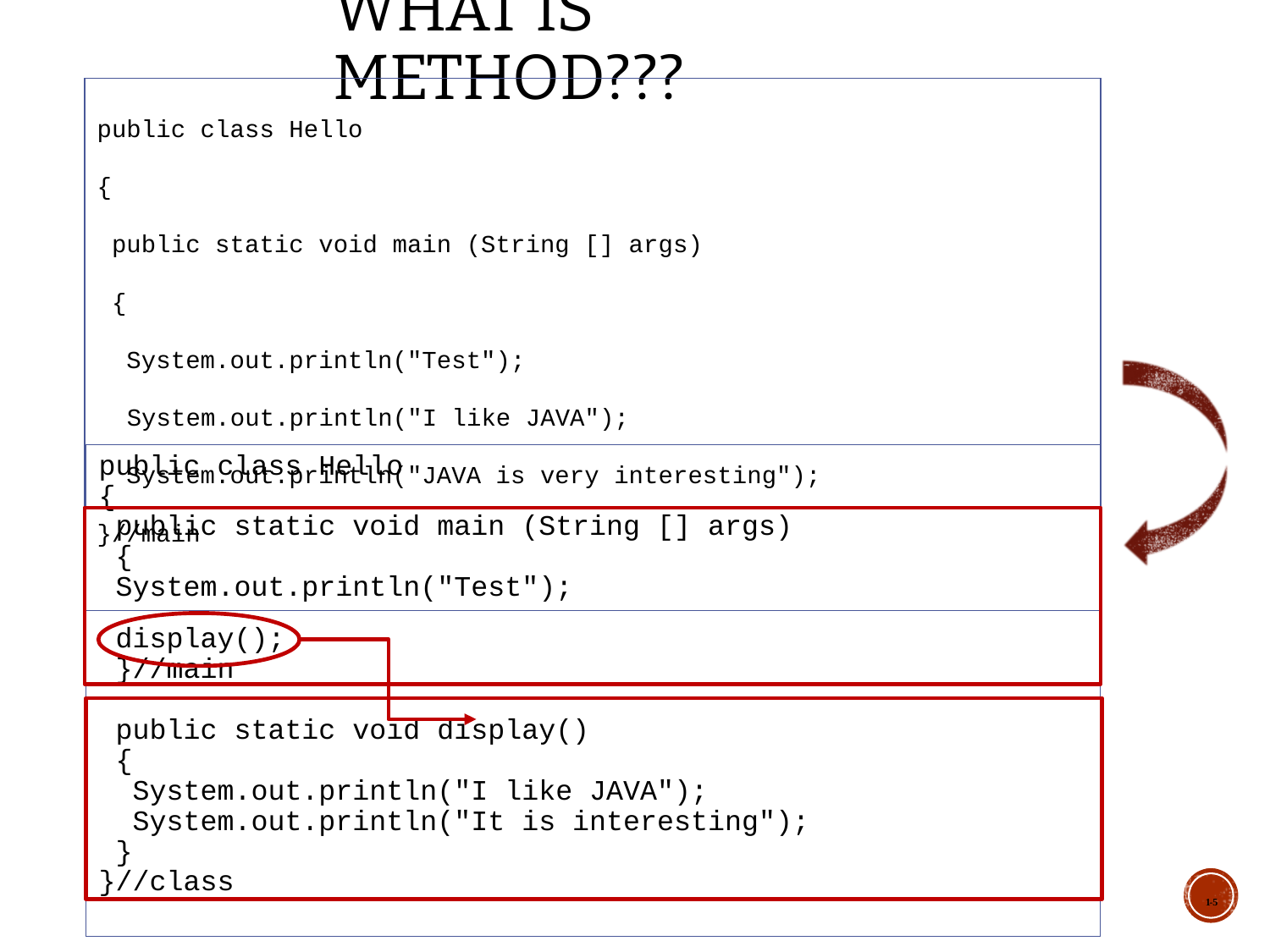

# What is Method???
public class Hello
{
 public static void main (String [] args)
 {
  System.out.println("Test");
  System.out.println("I like JAVA");
  System.out.println("JAVA is very interesting");
}//main

public class Hello
{
 public static void main (String [] args)
 {
 System.out.println("Test");
 display();
 }//main
 public static void display()
 {
  System.out.println("I like JAVA");
  System.out.println("It is interesting");
 }
}//class

1-5